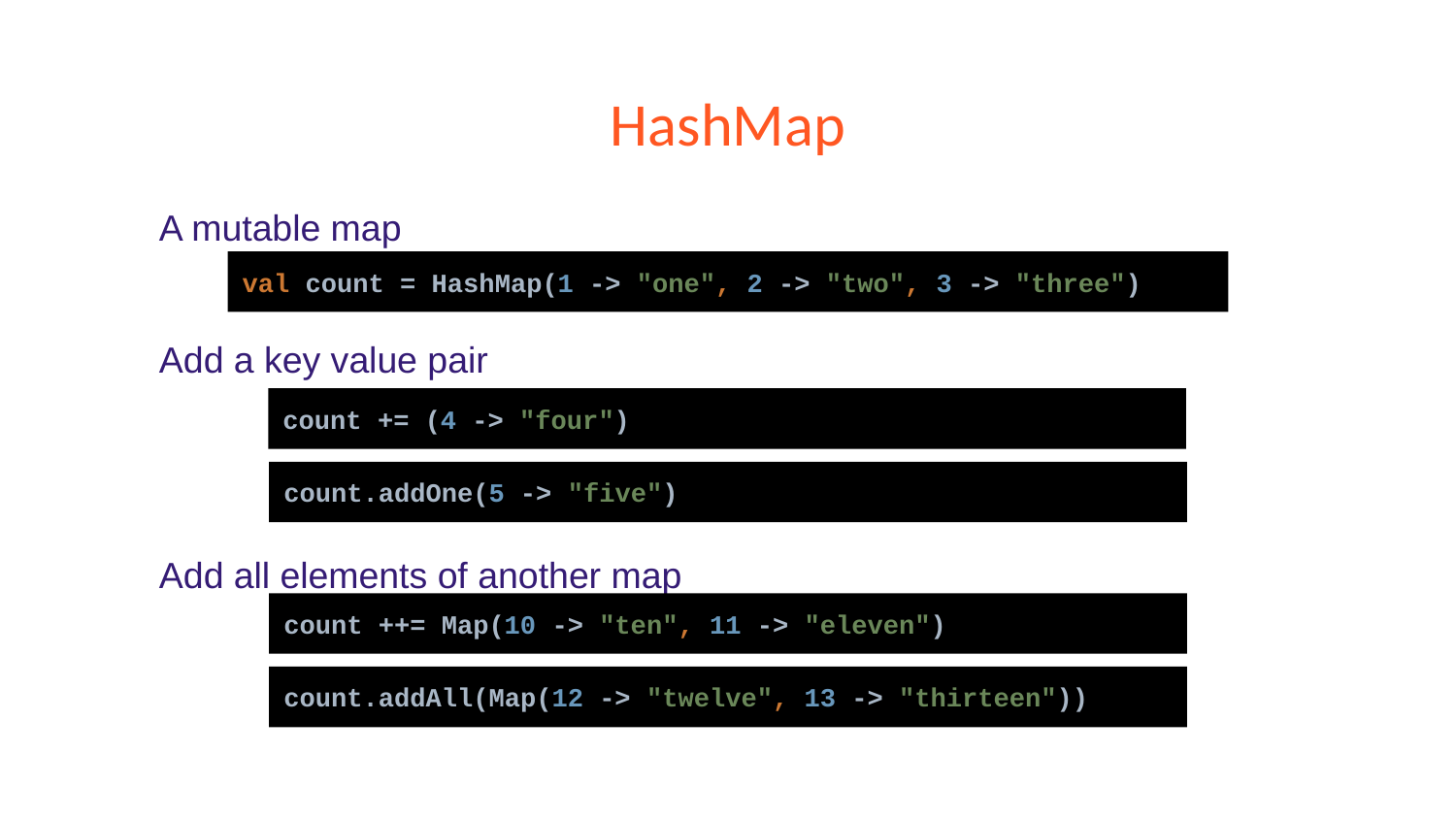

# HashMap
A mutable map
Add a key value pair

Add all elements of another map
val count = HashMap(1 -> "one", 2 -> "two", 3 -> "three")
count += (4 -> "four")
count.addOne(5 -> "five")
count ++= Map(10 -> "ten", 11 -> "eleven")
count.addAll(Map(12 -> "twelve", 13 -> "thirteen"))